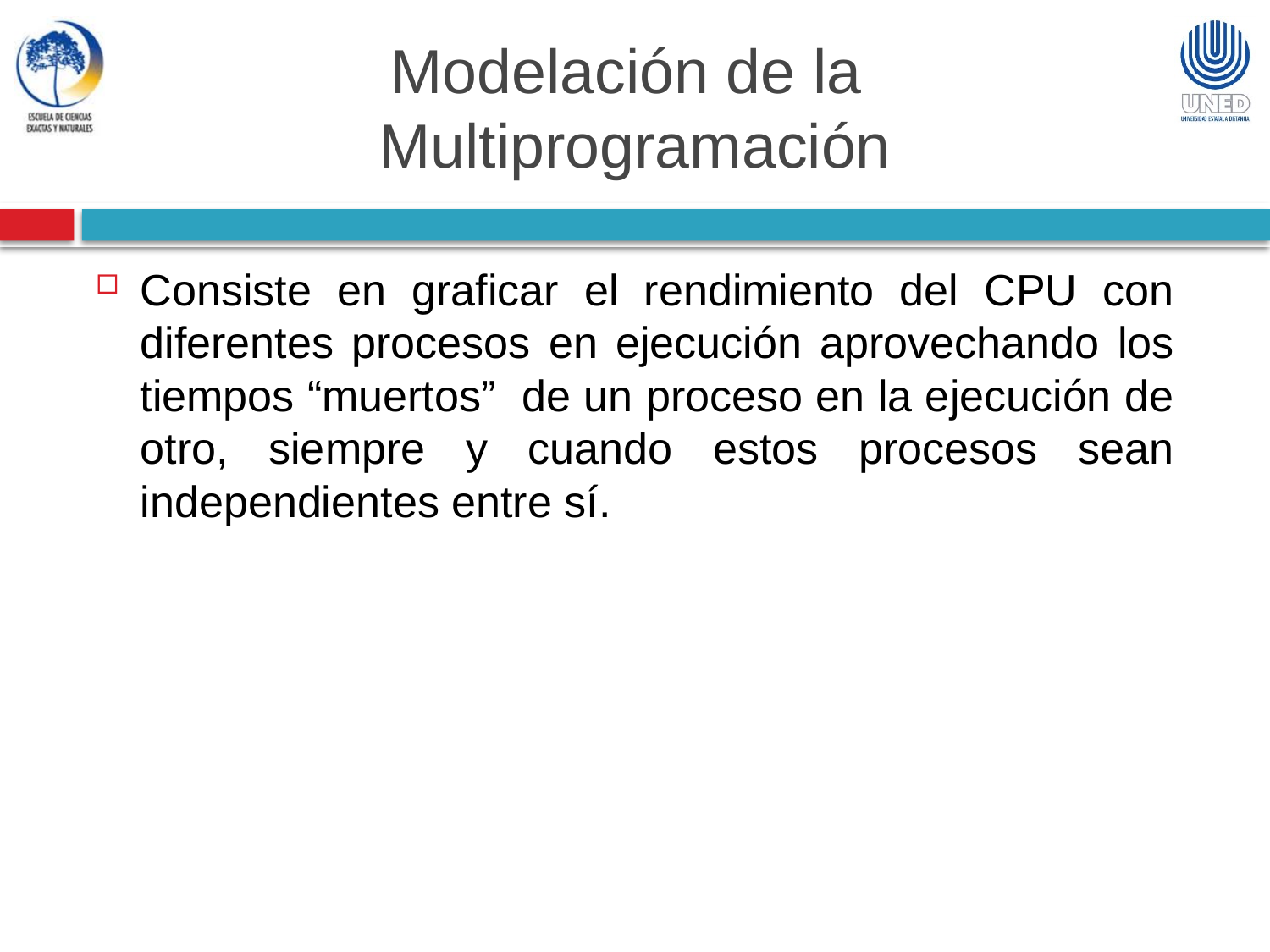

Modelación de la
Multiprogramación
Consiste en graficar el rendimiento del CPU con diferentes procesos en ejecución aprovechando los tiempos “muertos”  de un proceso en la ejecución de otro, siempre y cuando estos procesos sean independientes entre sí.